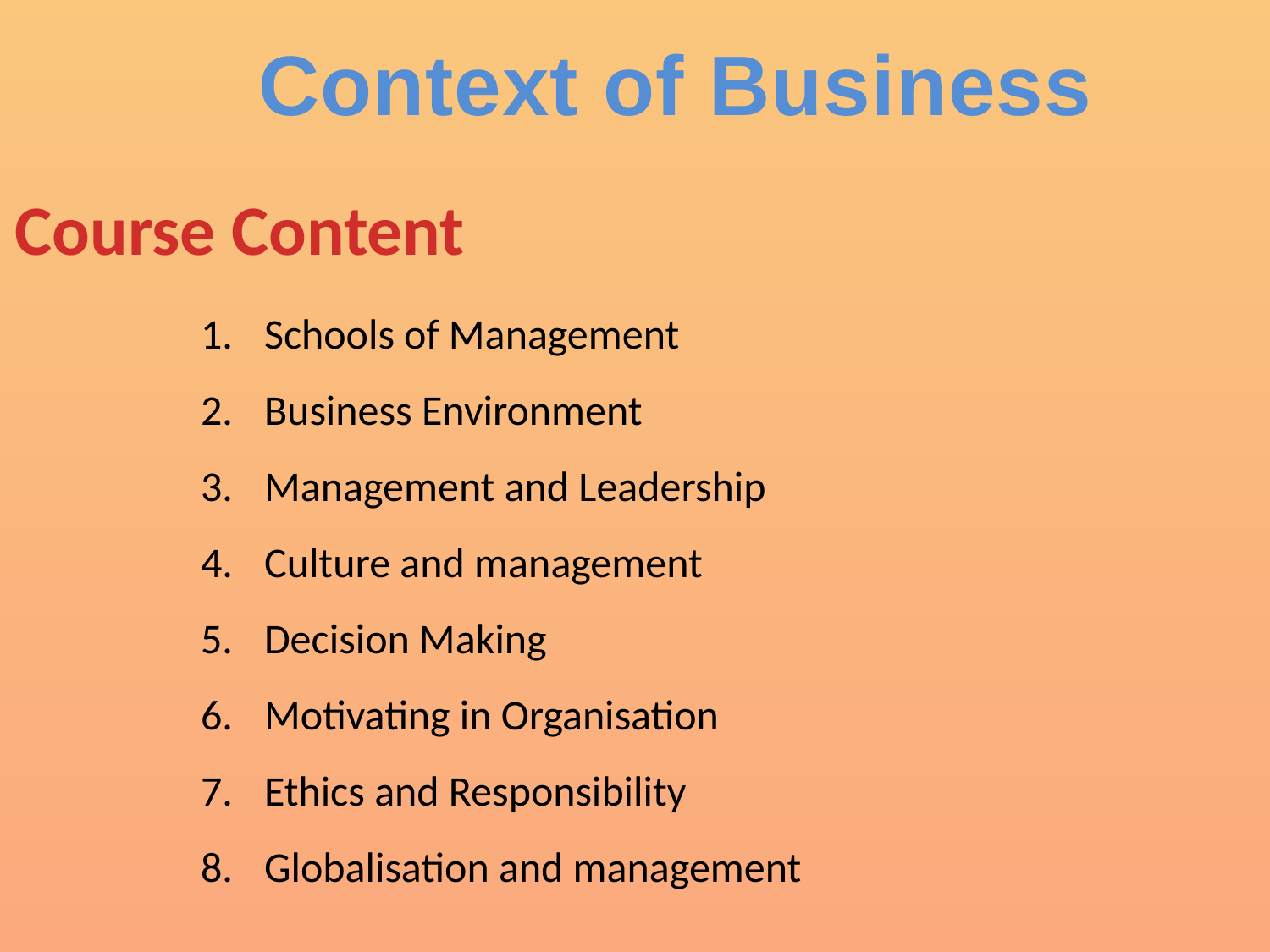

Context of Business
Course Content
Schools of Management
Business Environment
Management and Leadership
Culture and management
Decision Making
Motivating in Organisation
Ethics and Responsibility
Globalisation and management